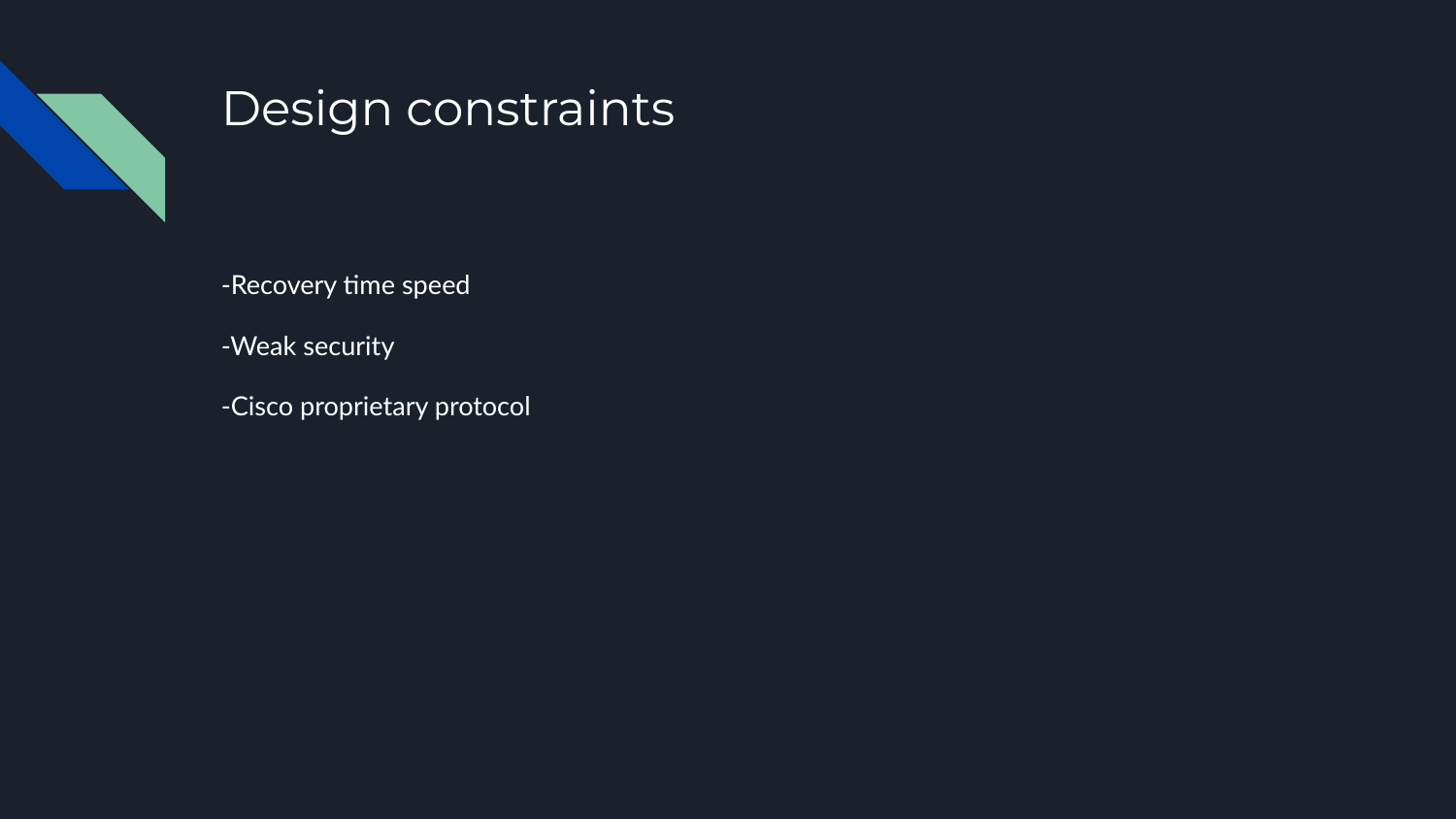

# Design constraints
-Recovery time speed
-Weak security
-Cisco proprietary protocol